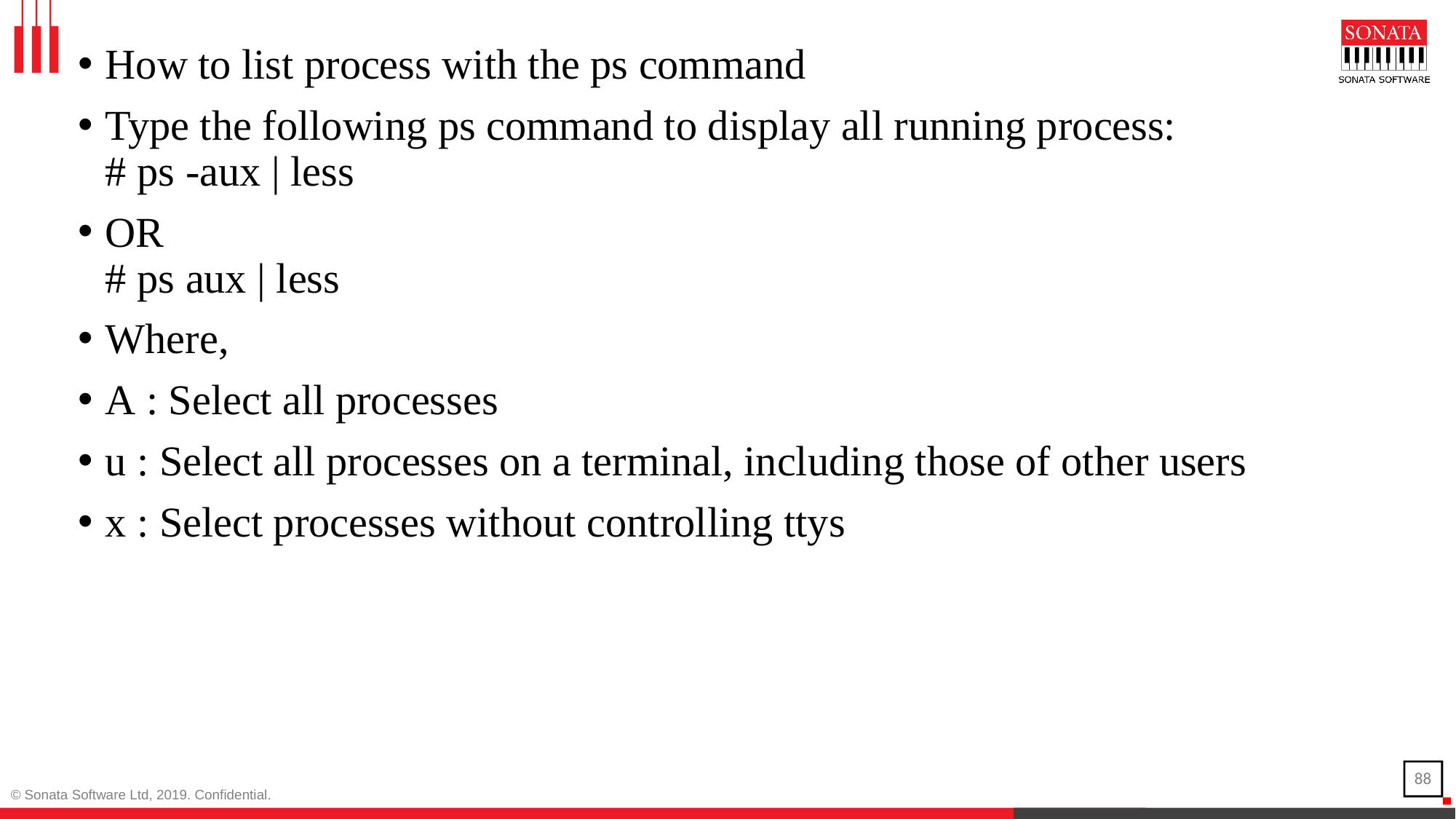

How to list process with the ps command
Type the following ps command to display all running process:
# ps -aux | less
OR
# ps aux | less
Where,
A : Select all processes
u : Select all processes on a terminal, including those of other users
x : Select processes without controlling ttys